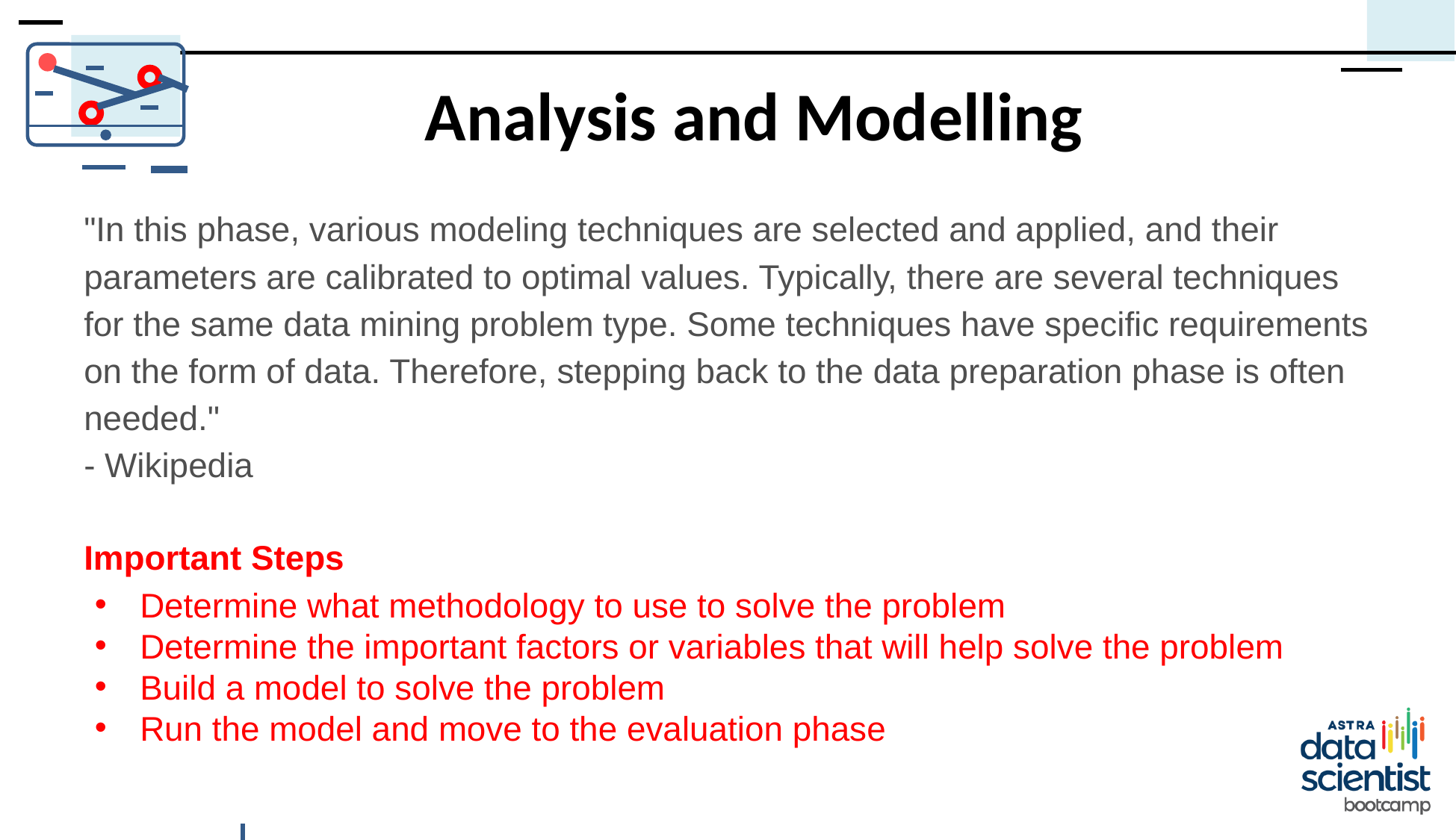

# Analysis and Modelling
"In this phase, various modeling techniques are selected and applied, and their parameters are calibrated to optimal values. Typically, there are several techniques for the same data mining problem type. Some techniques have specific requirements on the form of data. Therefore, stepping back to the data preparation phase is often needed."
- Wikipedia

Important Steps
Determine what methodology to use to solve the problem
Determine the important factors or variables that will help solve the problem
Build a model to solve the problem
Run the model and move to the evaluation phase